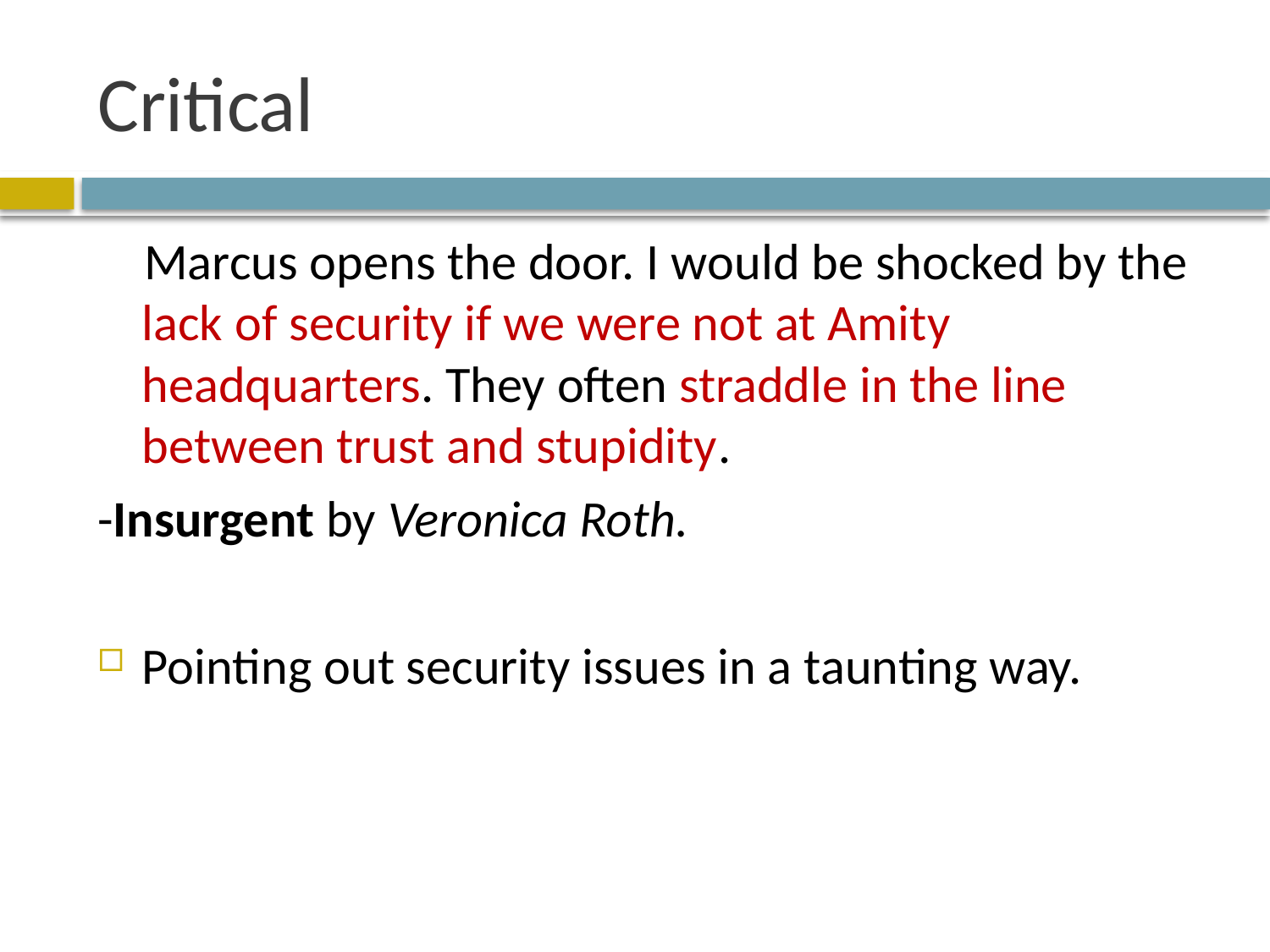

# Critical
    Marcus opens the door. I would be shocked by the lack of security if we were not at Amity headquarters. They often straddle in the line between trust and stupidity.
-Insurgent by Veronica Roth.

Pointing out security issues in a taunting way.